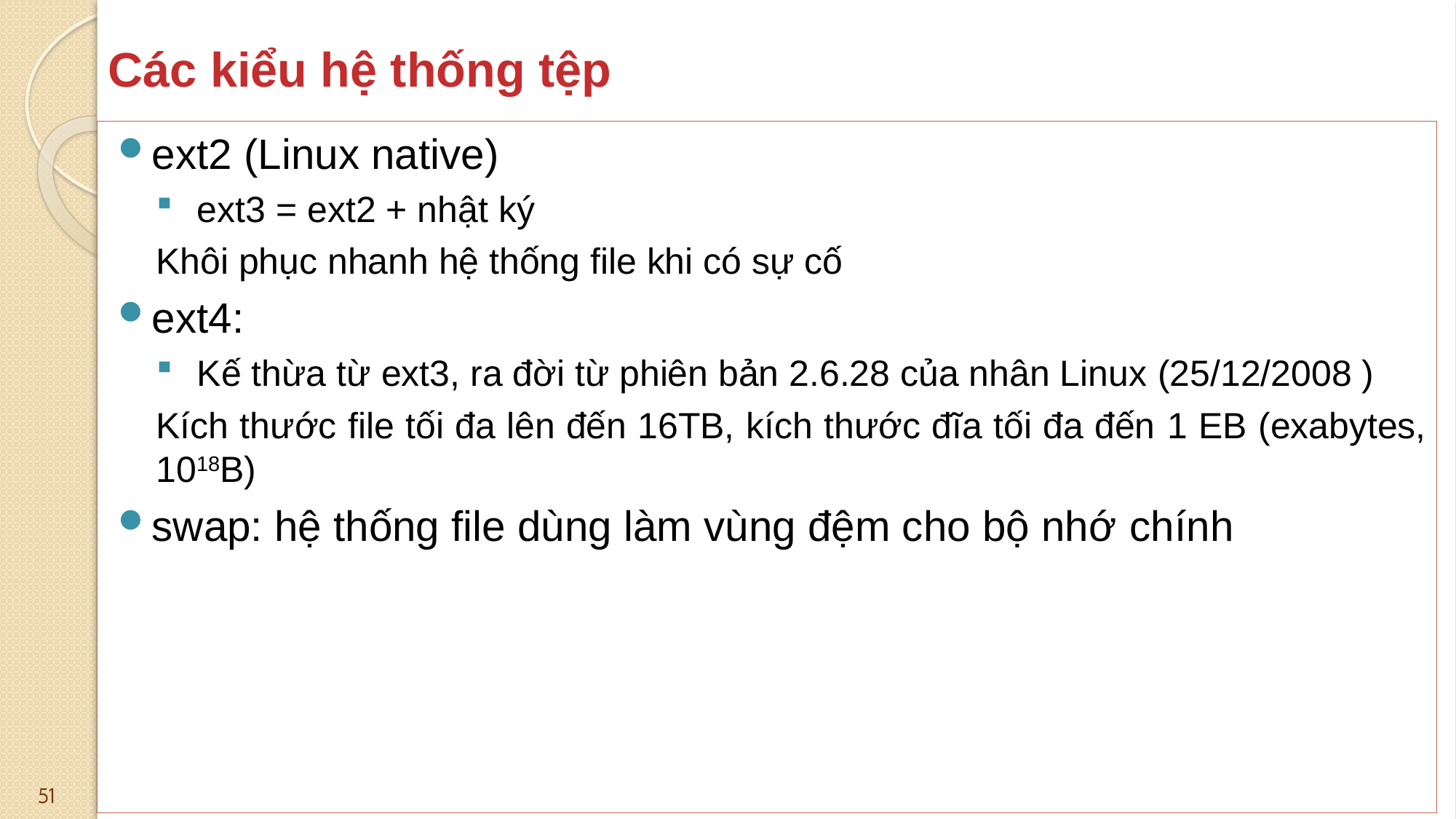

# Các kiểu hệ thống tệp
ext2 (Linux native)
ext3 = ext2 + nhật ký
Khôi phục nhanh hệ thống file khi có sự cố
ext4:
Kế thừa từ ext3, ra đời từ phiên bản 2.6.28 của nhân Linux (25/12/2008 )
Kích thước file tối đa lên đến 16TB, kích thước đĩa tối đa đến 1 EB (exabytes, 1018B)
swap: hệ thống file dùng làm vùng đệm cho bộ nhớ chính
51